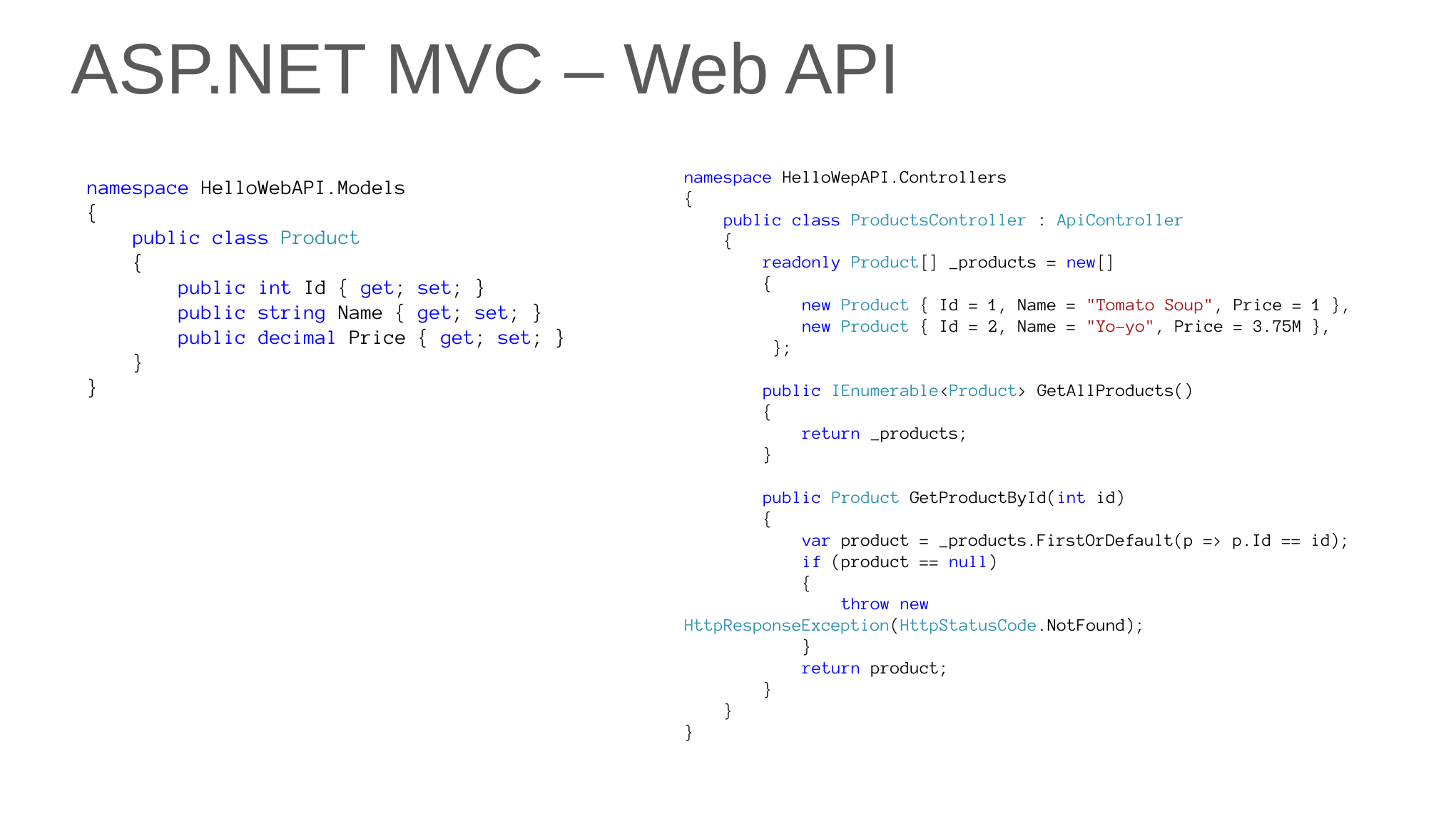

# ASP.NET MVC – Web API
namespace HelloWepAPI.Controllers
{
    public class ProductsController : ApiController
    {
        readonly Product[] _products = new[]
        {
            new Product { Id = 1, Name = "Tomato Soup", Price = 1 },
            new Product { Id = 2, Name = "Yo-yo", Price = 3.75M },
         };

        public IEnumerable<Product> GetAllProducts()
        {
            return _products;
        }

        public Product GetProductById(int id)
        {
            var product = _products.FirstOrDefault(p => p.Id == id);
            if (product == null)
            {
                throw new HttpResponseException(HttpStatusCode.NotFound);
            }
            return product;
        }
    }
}
namespace HelloWebAPI.Models
{
    public class Product
    {
        public int Id { get; set; }
        public string Name { get; set; }
        public decimal Price { get; set; }
    }
}